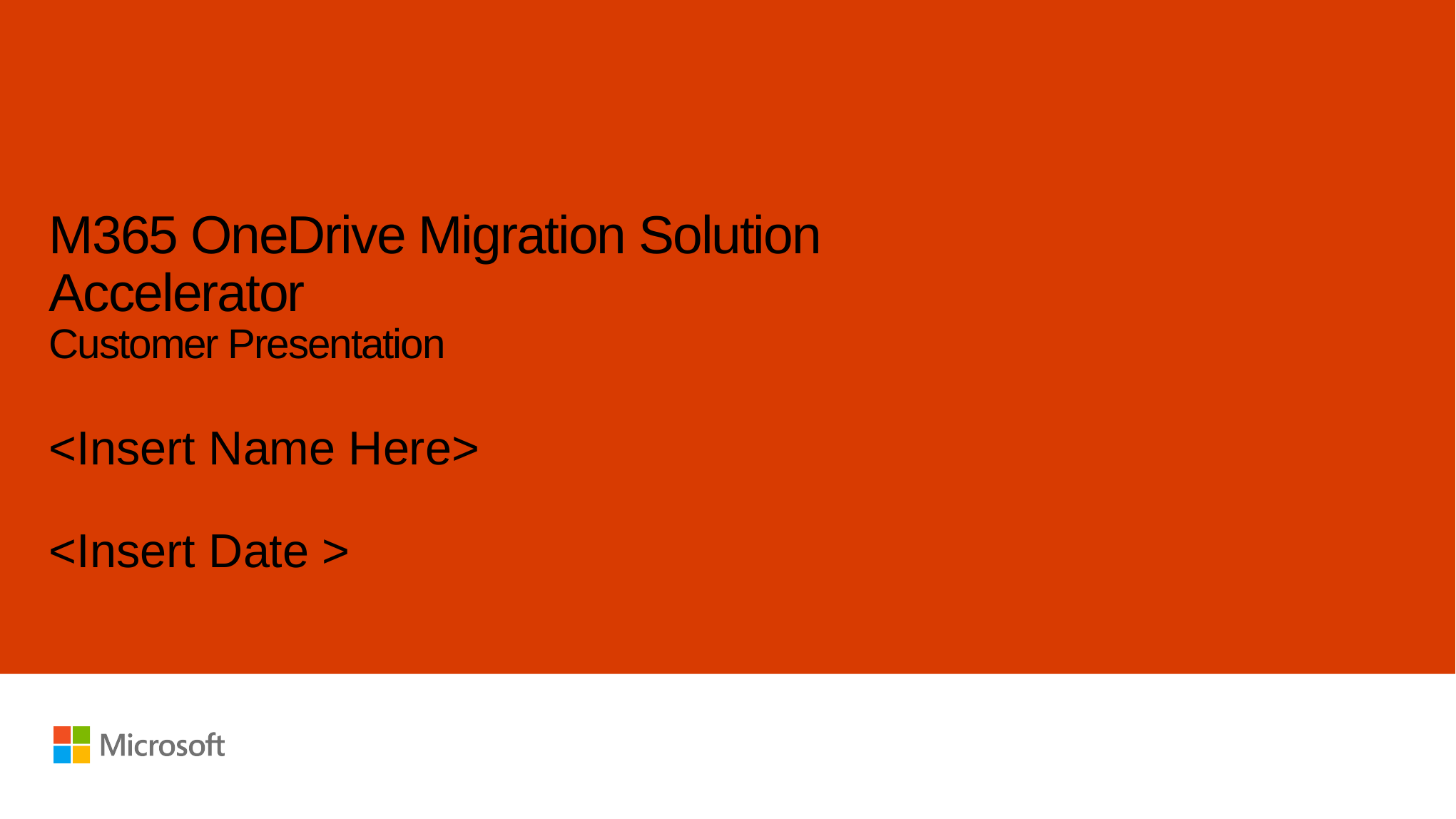

# M365 OneDrive Migration Solution Accelerator Customer Presentation
<Insert Name Here>

<Insert Date >